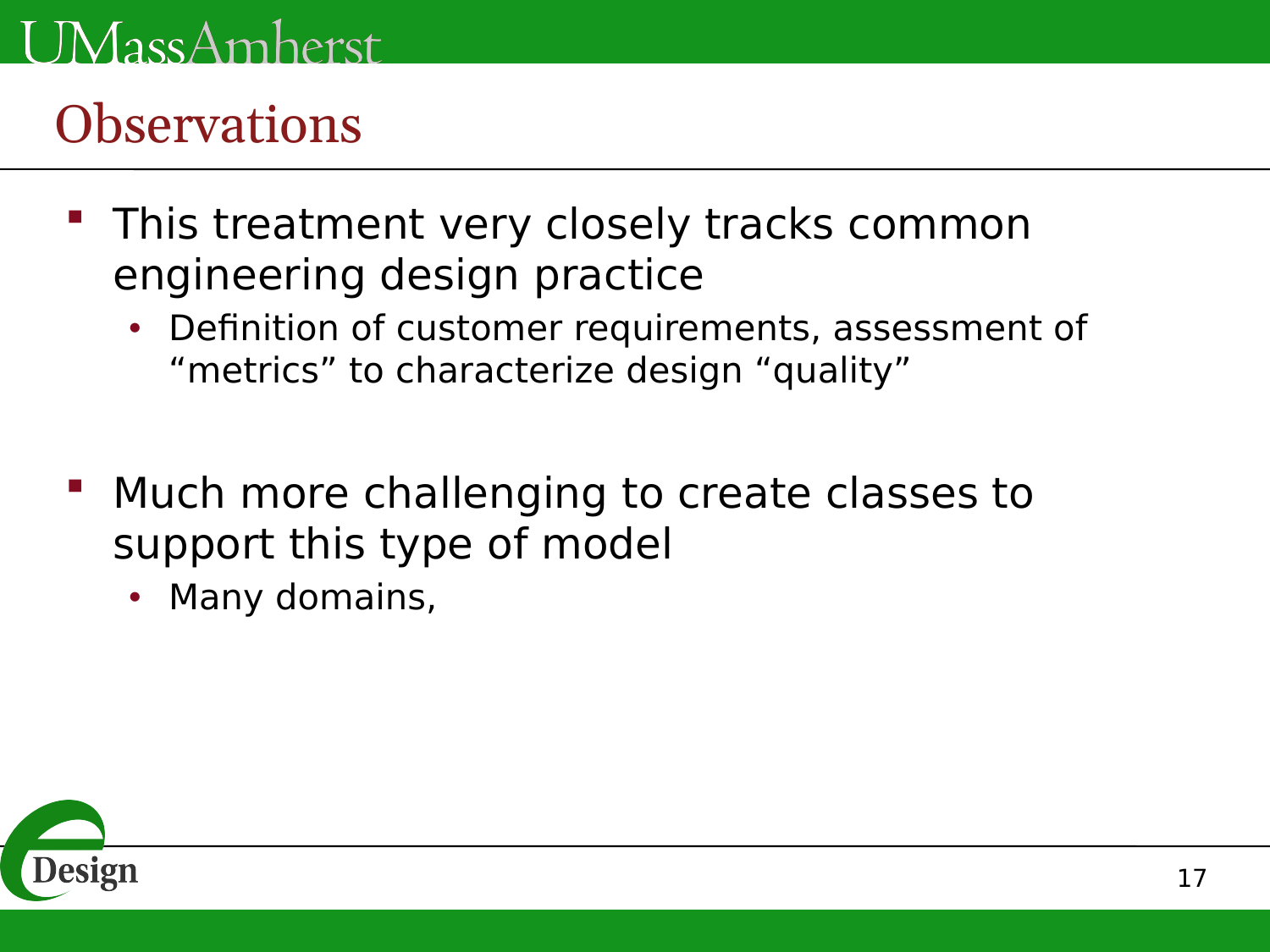

# Observations
This treatment very closely tracks common engineering design practice
Definition of customer requirements, assessment of “metrics” to characterize design “quality”

Much more challenging to create classes to support this type of model
Many domains,